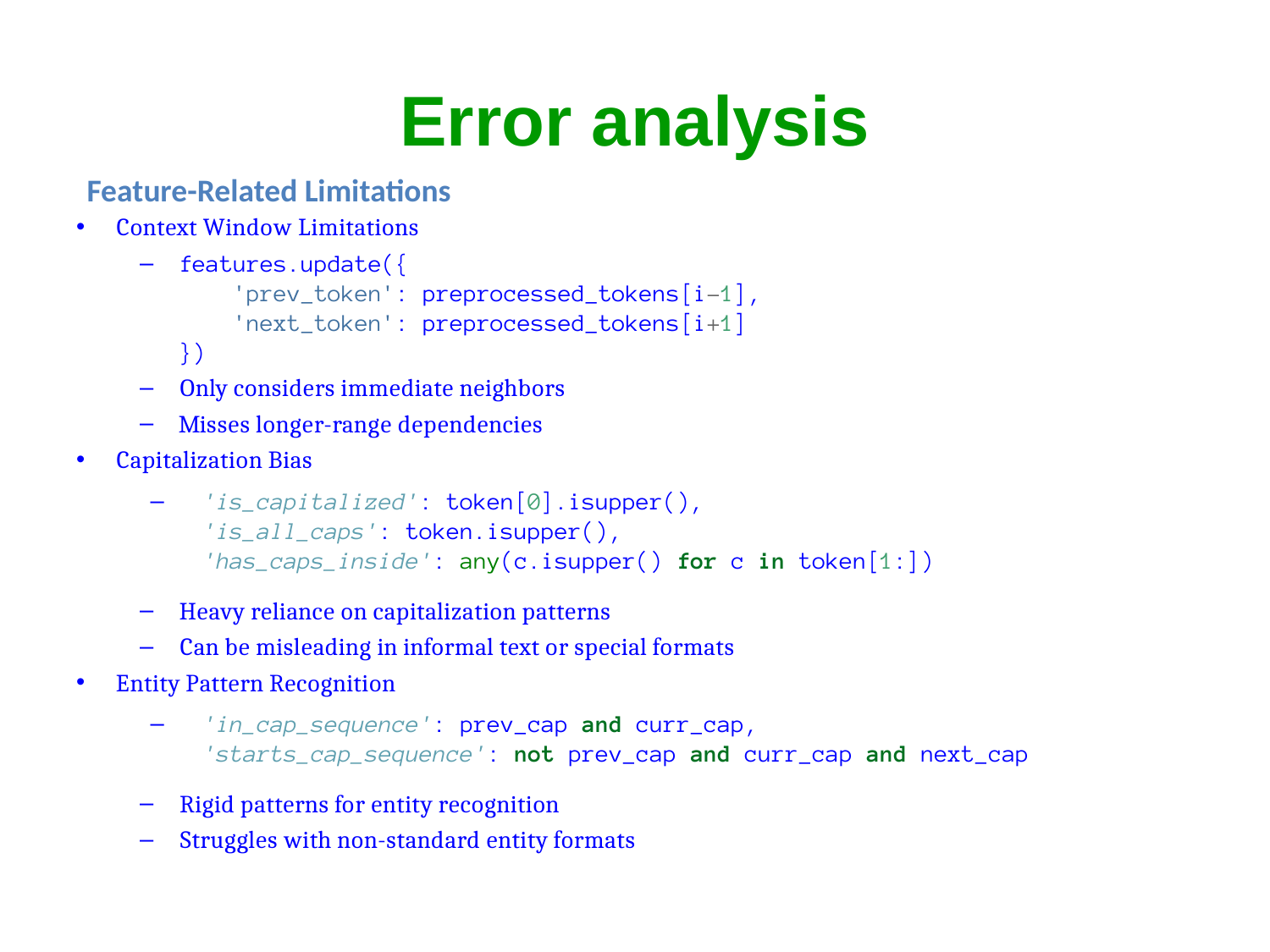

# Error analysis
Feature-Related Limitations
Context Window Limitations
features.update({
    'prev_token': preprocessed_tokens[i-1],
    'next_token': preprocessed_tokens[i+1]
})
Only considers immediate neighbors
Misses longer-range dependencies
Capitalization Bias
'is_capitalized': token[0].isupper(),
'is_all_caps': token.isupper(),
'has_caps_inside': any(c.isupper() for c in token[1:])
Heavy reliance on capitalization patterns
Can be misleading in informal text or special formats
Entity Pattern Recognition
'in_cap_sequence': prev_cap and curr_cap,
'starts_cap_sequence': not prev_cap and curr_cap and next_cap
Rigid patterns for entity recognition
Struggles with non-standard entity formats